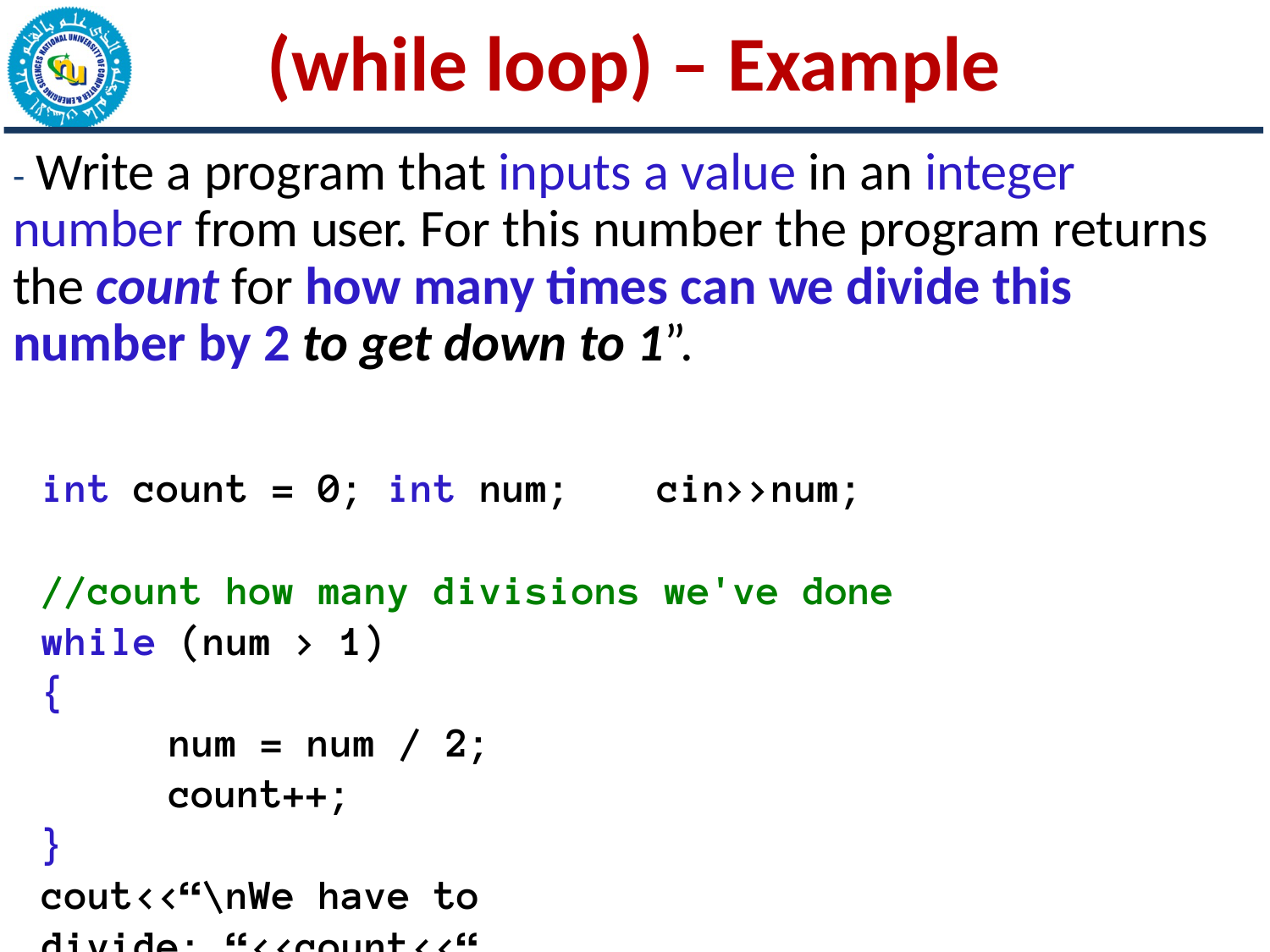

# (while loop) – Example

- Write a program that inputs a value in an integer number from user. For this number the program returns the count for how many times can we divide this number by 2 to get down to 1”.

int count = 0; int num;	cin>>num;

//count how many divisions we've done while (num > 1)
{
num = num / 2; count++;
}
cout<<“\nWe have to divide: “<<count<<“ times”;